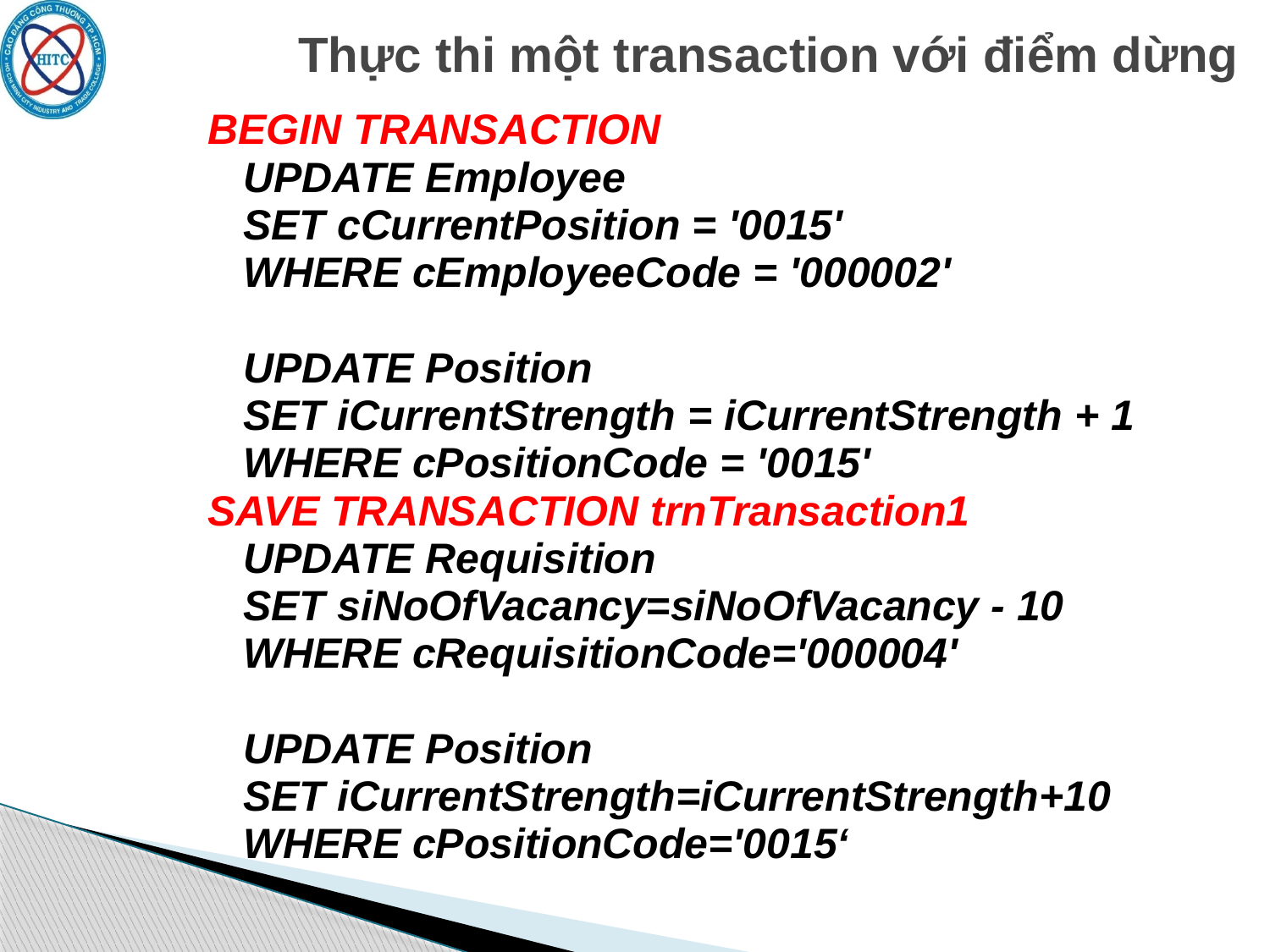

# Thực thi một transaction với điểm dừng
BEGIN TRANSACTION
	UPDATE Employee
	SET cCurrentPosition = '0015'
	WHERE cEmployeeCode = '000002'

	UPDATE Position
	SET iCurrentStrength = iCurrentStrength + 1
	WHERE cPositionCode = '0015'
SAVE TRANSACTION trnTransaction1
	UPDATE Requisition
	SET siNoOfVacancy=siNoOfVacancy - 10
	WHERE cRequisitionCode='000004'

	UPDATE Position
	SET iCurrentStrength=iCurrentStrength+10
	WHERE cPositionCode='0015‘